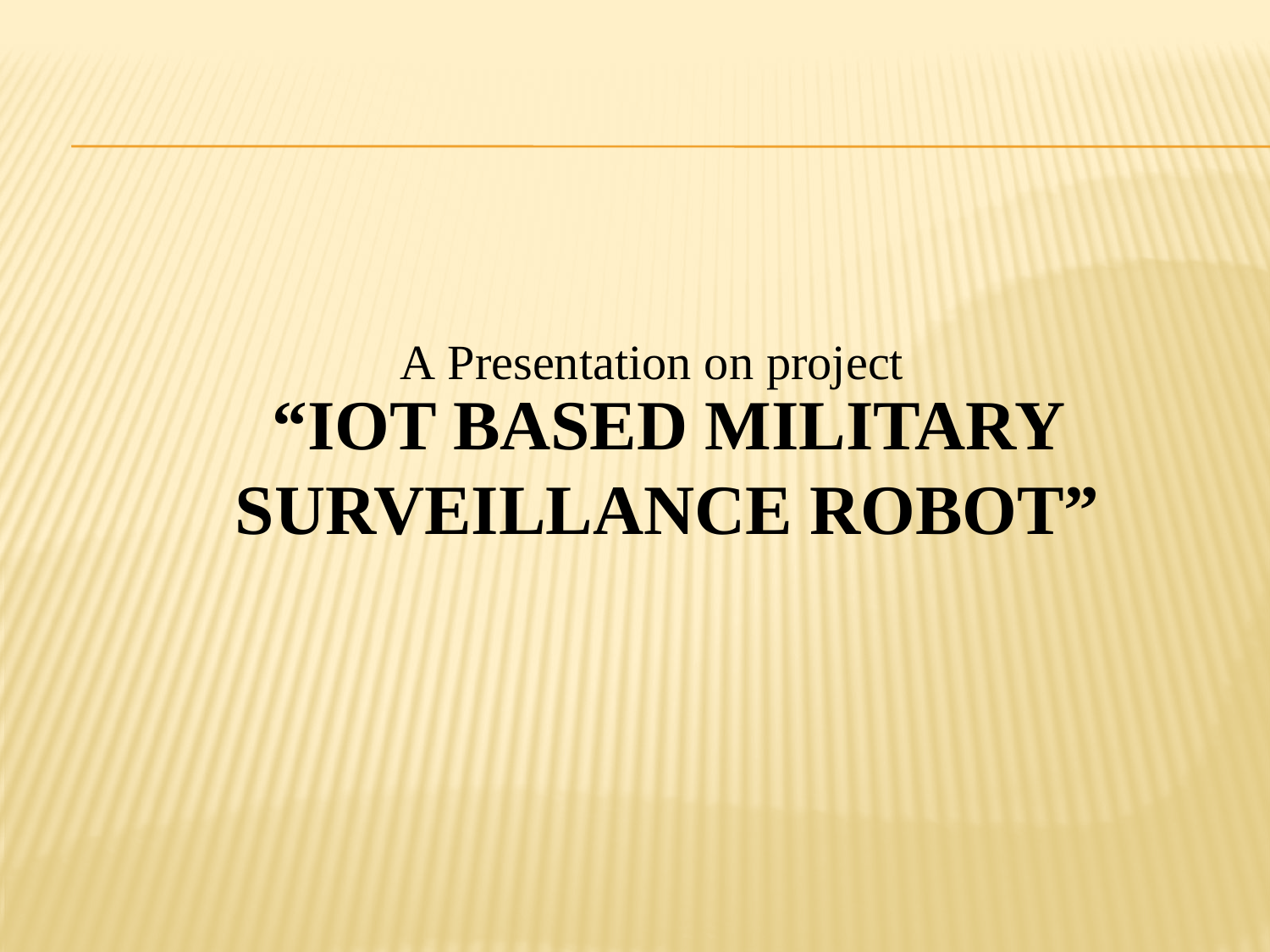

A Presentation on project

“IOT BASED MILITARY SURVEILLANCE ROBOT”